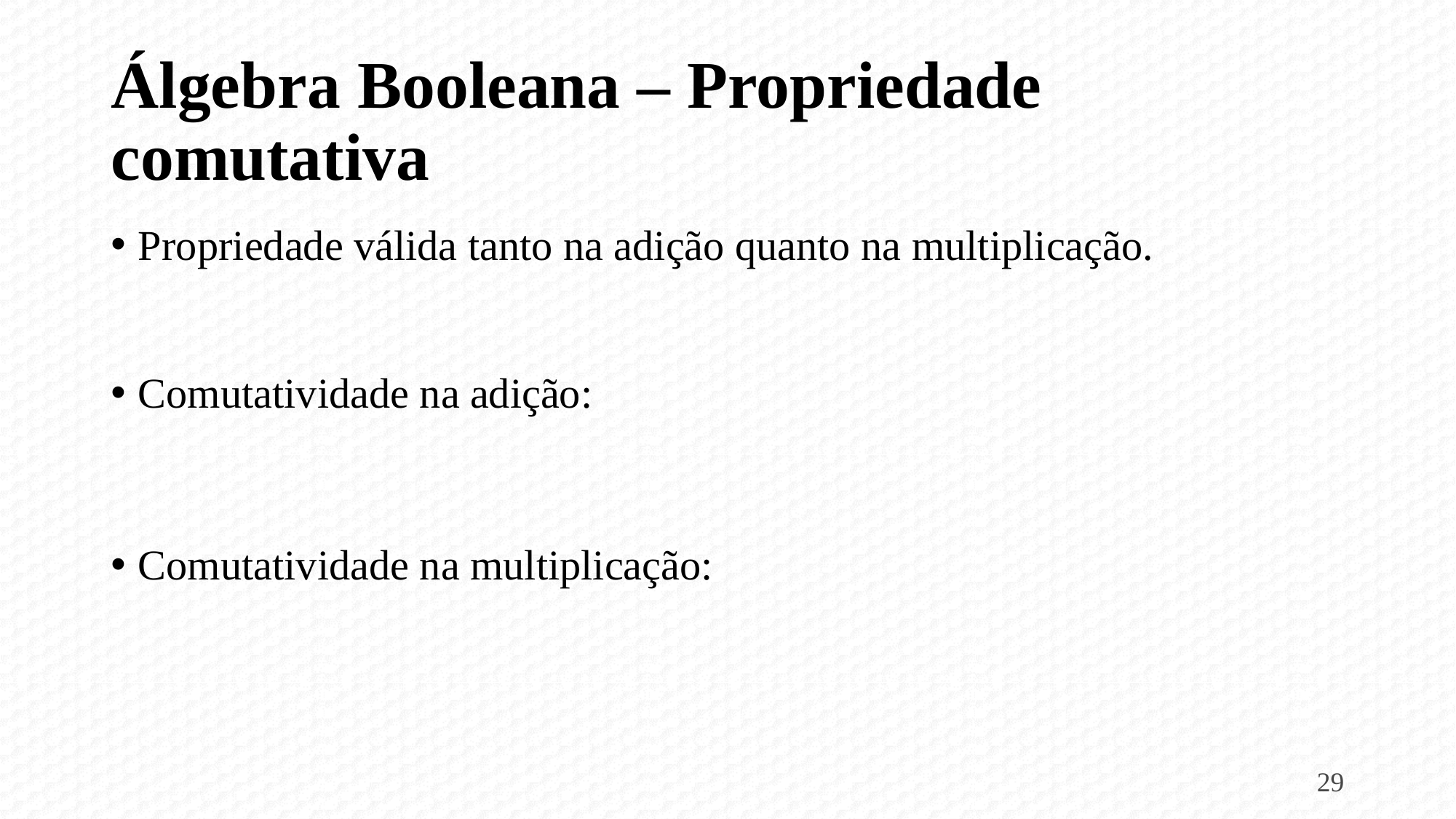

# Álgebra Booleana – Propriedade comutativa
Propriedade válida tanto na adição quanto na multiplicação.

Comutatividade na adição:

Comutatividade na multiplicação:

29